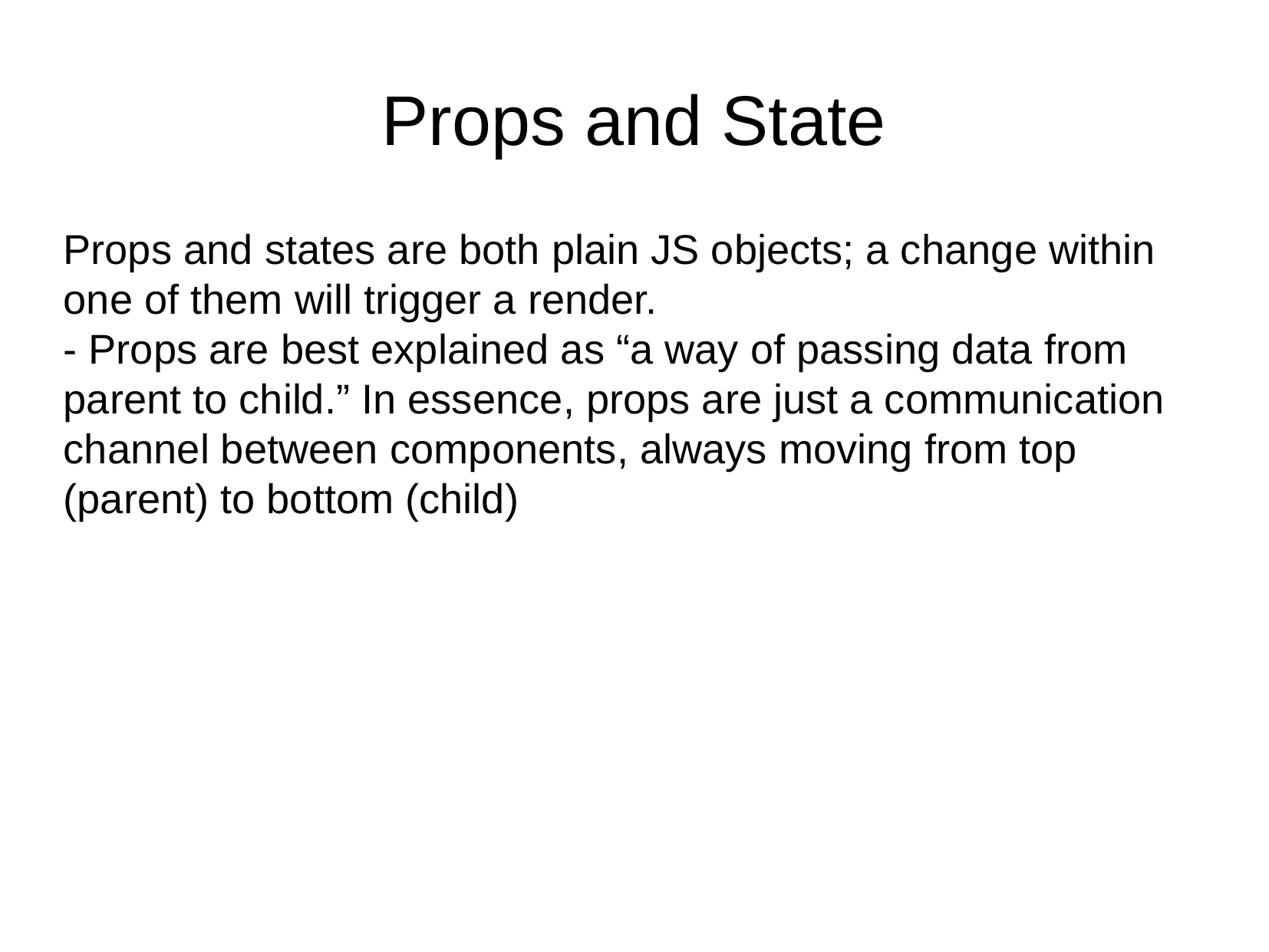

Props and State
Props and states are both plain JS objects; a change within one of them will trigger a render.
- Props are best explained as “a way of passing data from parent to child.” In essence, props are just a communication channel between components, always moving from top (parent) to bottom (child)